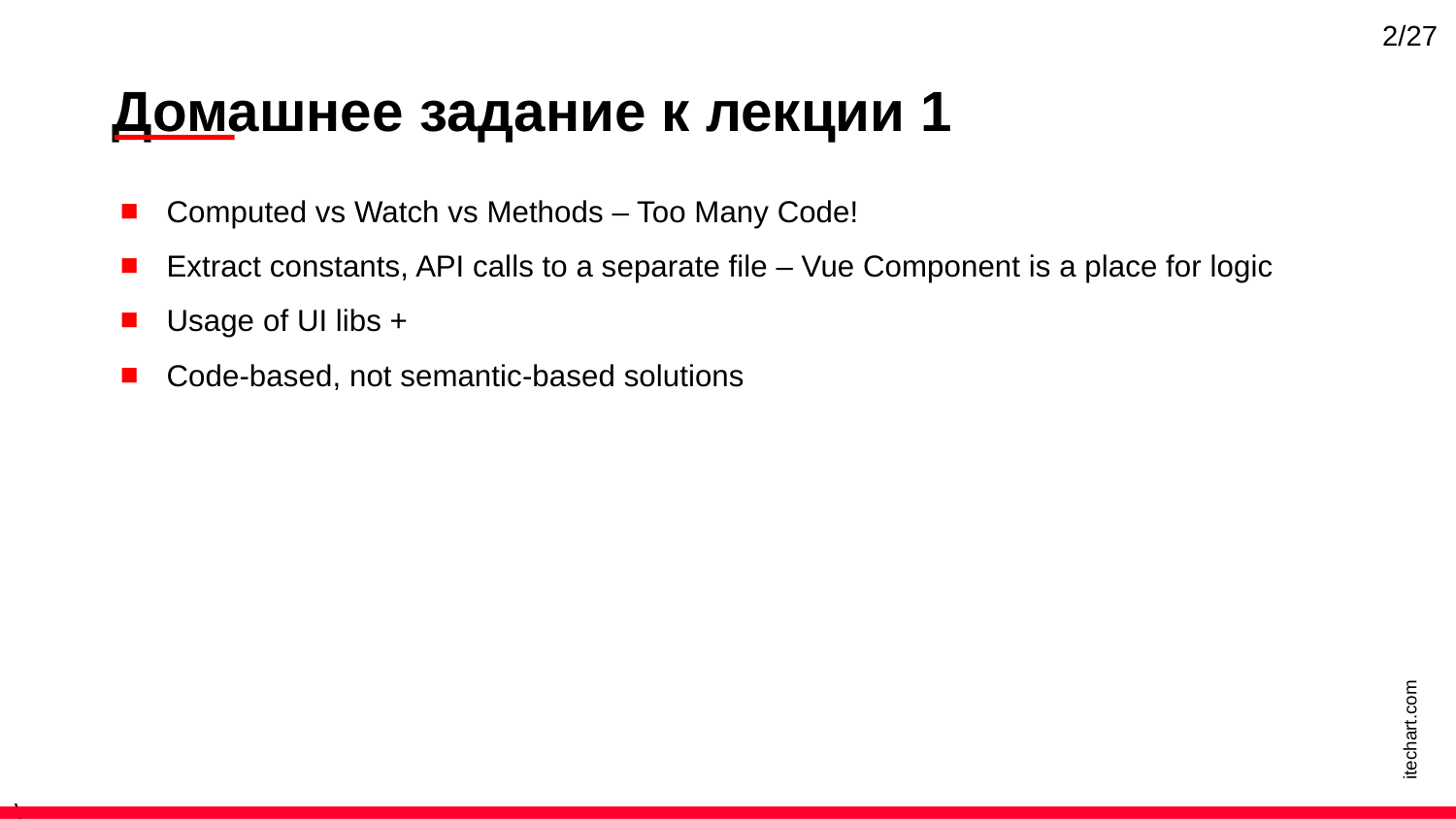

2/27
Домашнее задание к лекции 1

Computed vs Watch vs Methods – Too Many Code!
Extract constants, API calls to a separate file – Vue Component is a place for logic
Usage of UI libs +
Code-based, not semantic-based solutions
itechart.com